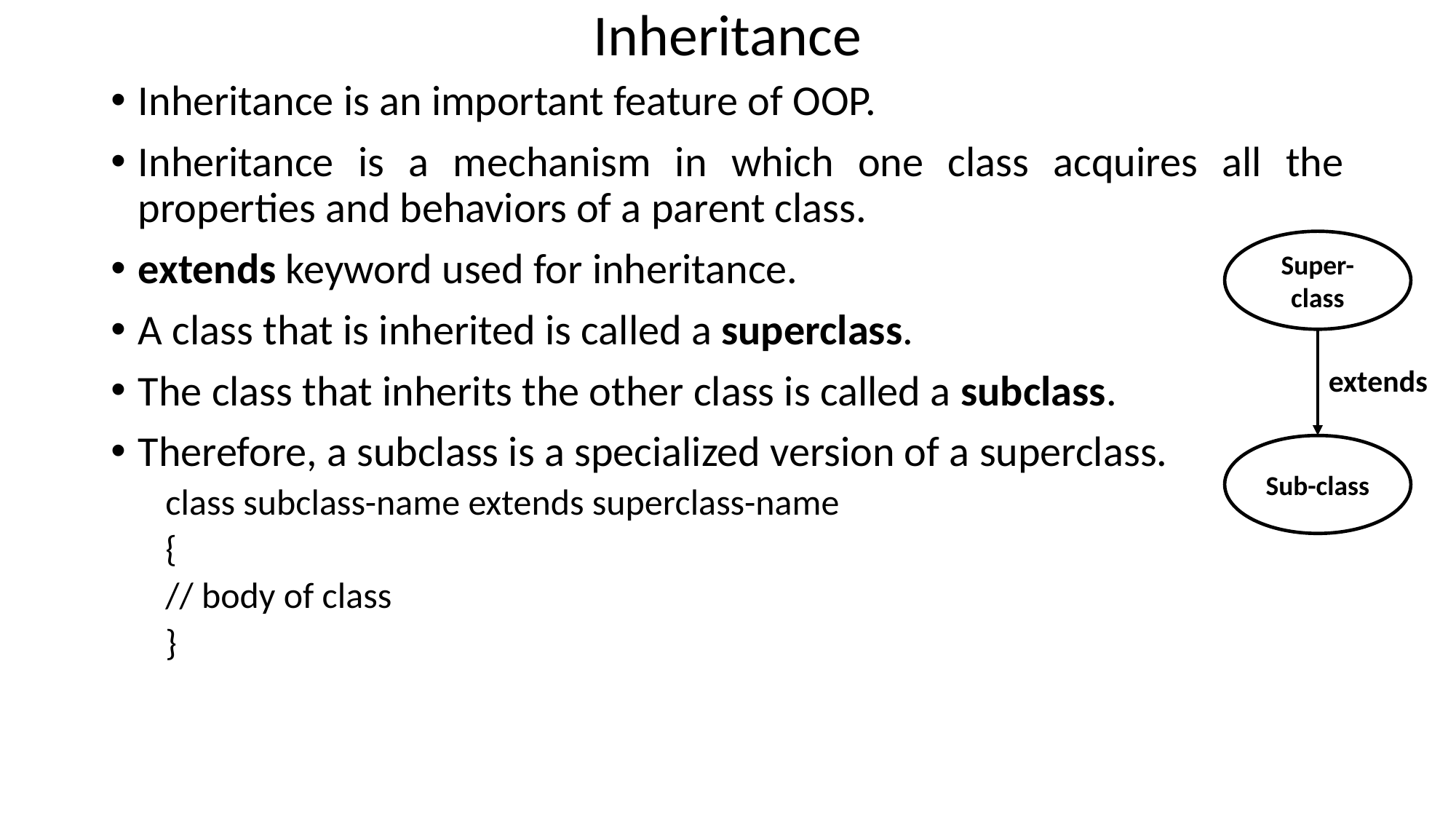

# Inheritance
Inheritance is an important feature of OOP.
Inheritance is a mechanism in which one class acquires all the properties and behaviors of a parent class.
extends keyword used for inheritance.
A class that is inherited is called a superclass.
The class that inherits the other class is called a subclass.
Therefore, a subclass is a specialized version of a superclass.
class subclass-name extends superclass-name
{
// body of class
}
Super-class
extends
Sub-class